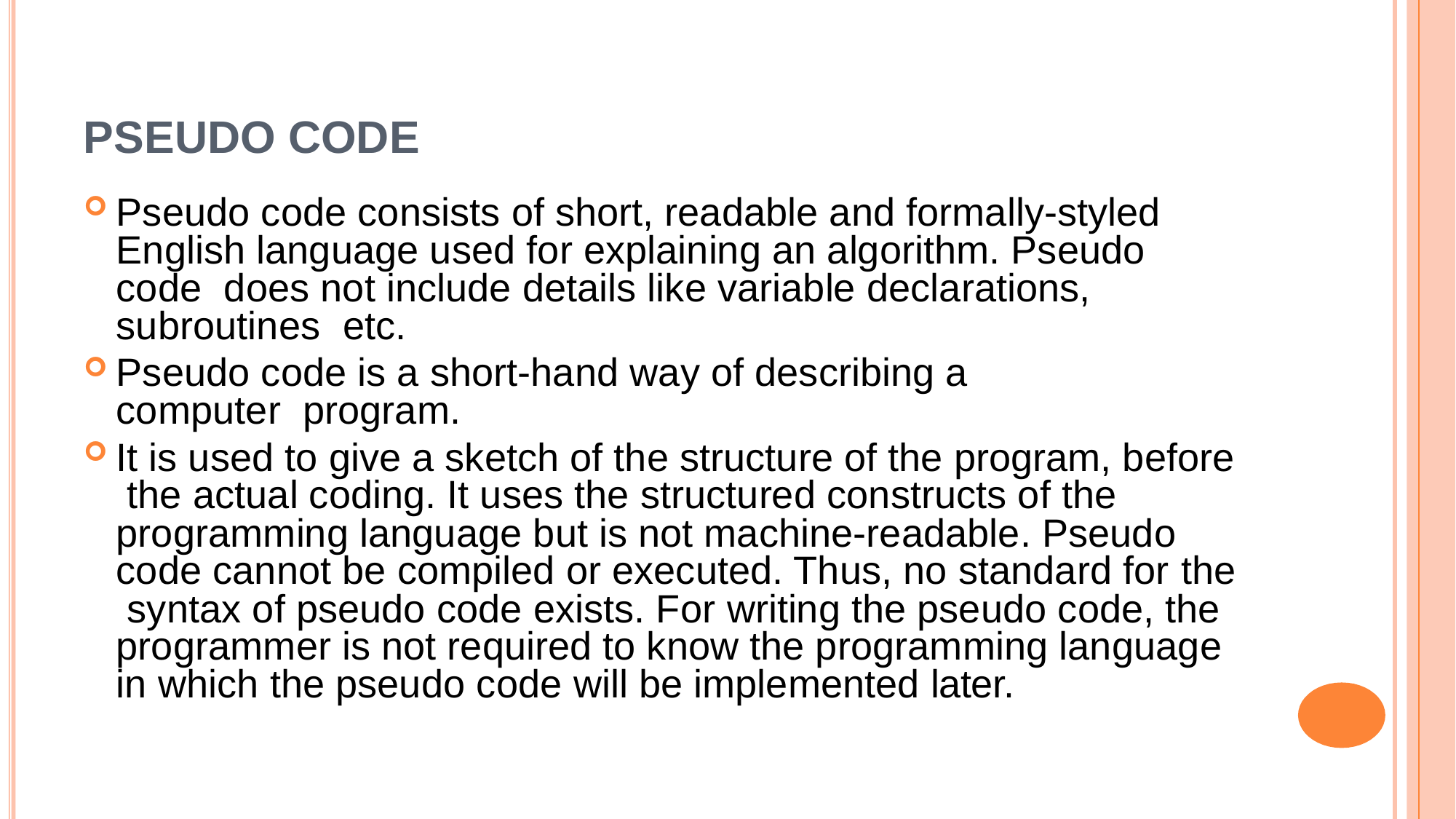

# PSEUDO CODE
Pseudo code consists of short, readable and formally-styled  English language used for explaining an algorithm. Pseudo code  does not include details like variable declarations, subroutines  etc.
Pseudo code is a short-hand way of describing a computer  program.
It is used to give a sketch of the structure of the program, before  the actual coding. It uses the structured constructs of the  programming language but is not machine-readable. Pseudo  code cannot be compiled or executed. Thus, no standard for the  syntax of pseudo code exists. For writing the pseudo code, the  programmer is not required to know the programming language  in which the pseudo code will be implemented later.